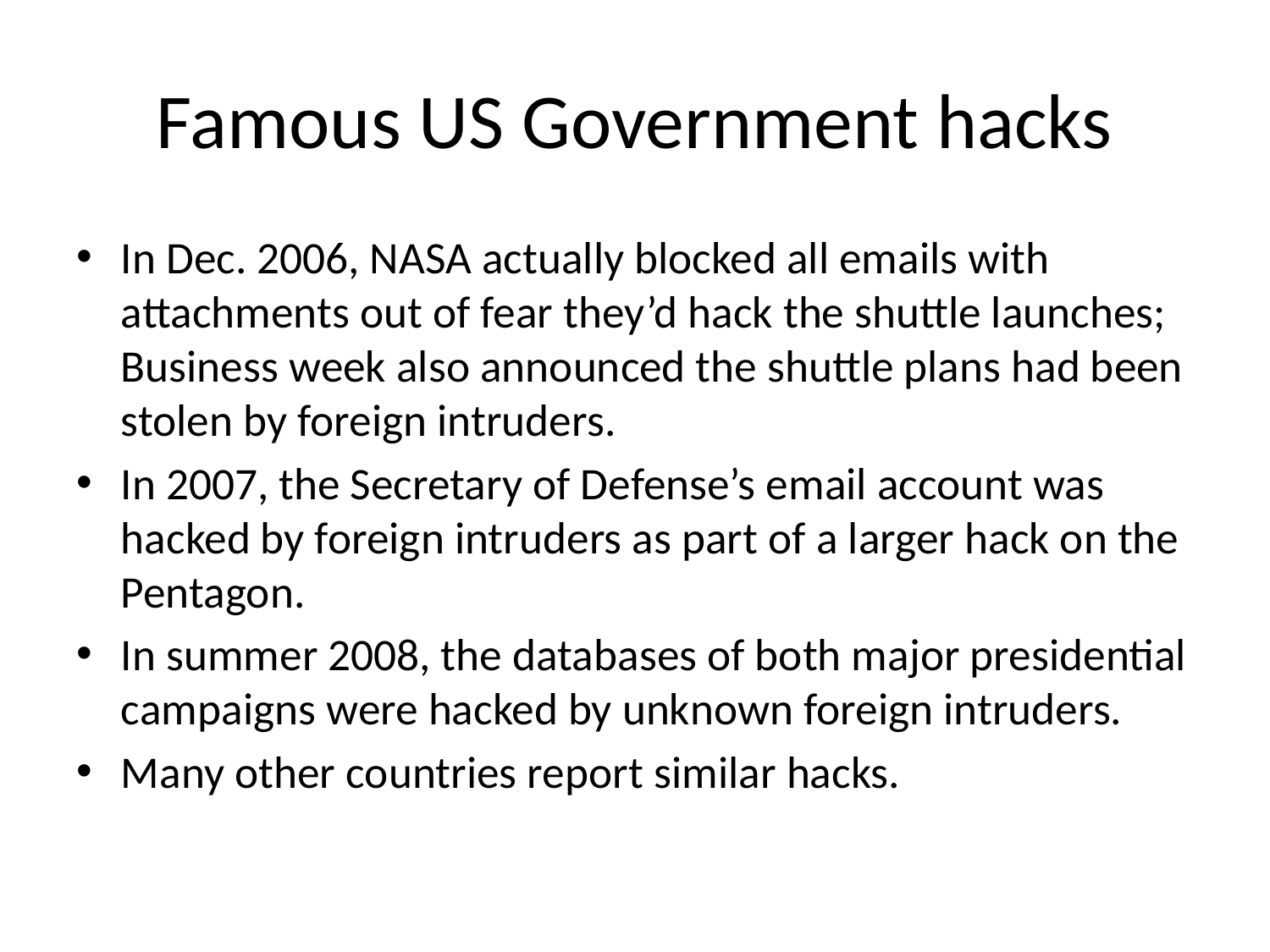

# Famous US Government hacks
In Dec. 2006, NASA actually blocked all emails with attachments out of fear they’d hack the shuttle launches; Business week also announced the shuttle plans had been stolen by foreign intruders.
In 2007, the Secretary of Defense’s email account was hacked by foreign intruders as part of a larger hack on the Pentagon.
In summer 2008, the databases of both major presidential campaigns were hacked by unknown foreign intruders.
Many other countries report similar hacks.